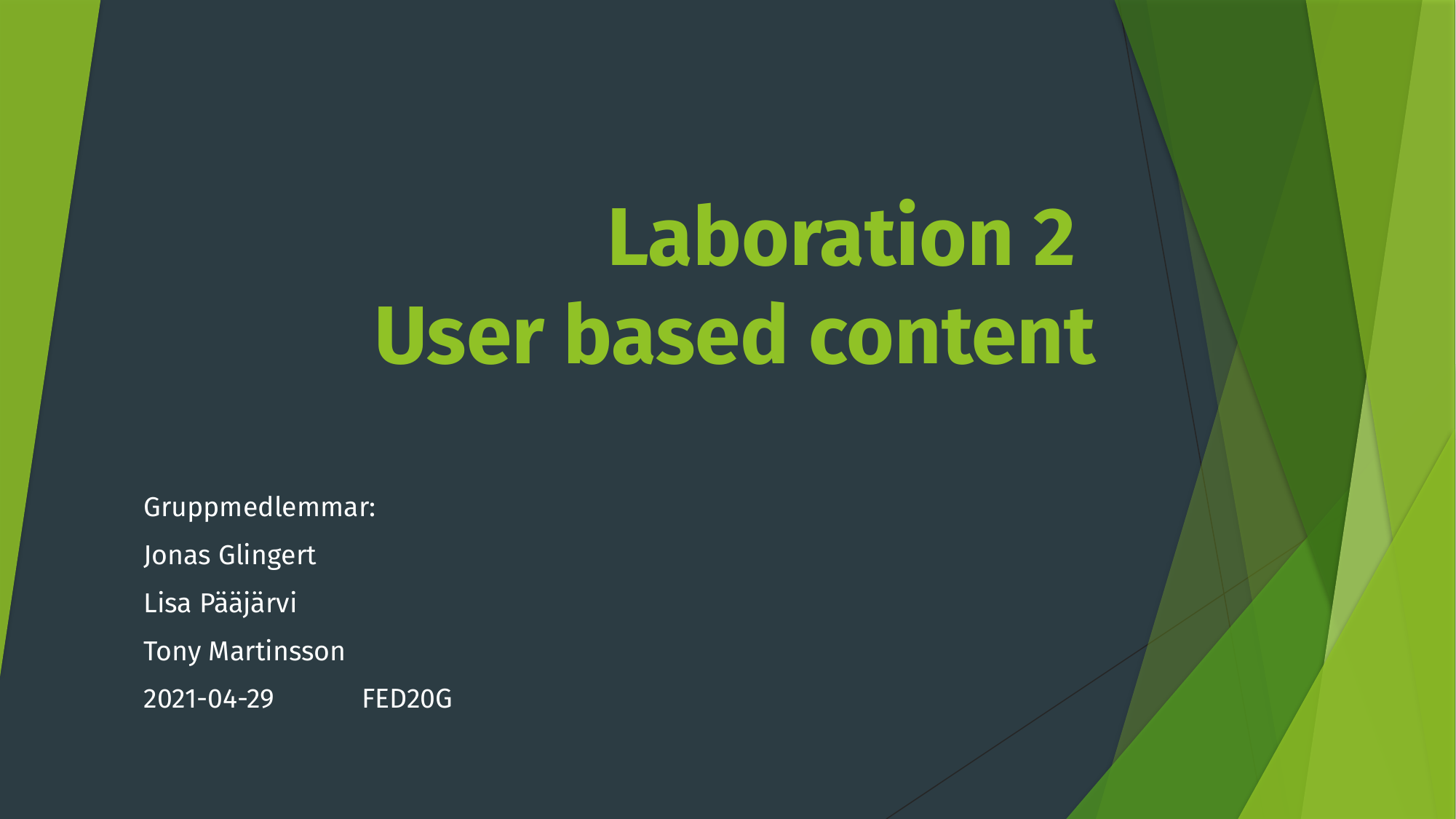

# Laboration 2 User based content
Gruppmedlemmar:
Jonas Glingert
Lisa Pääjärvi
Tony Martinsson
2021-04-29	FED20G